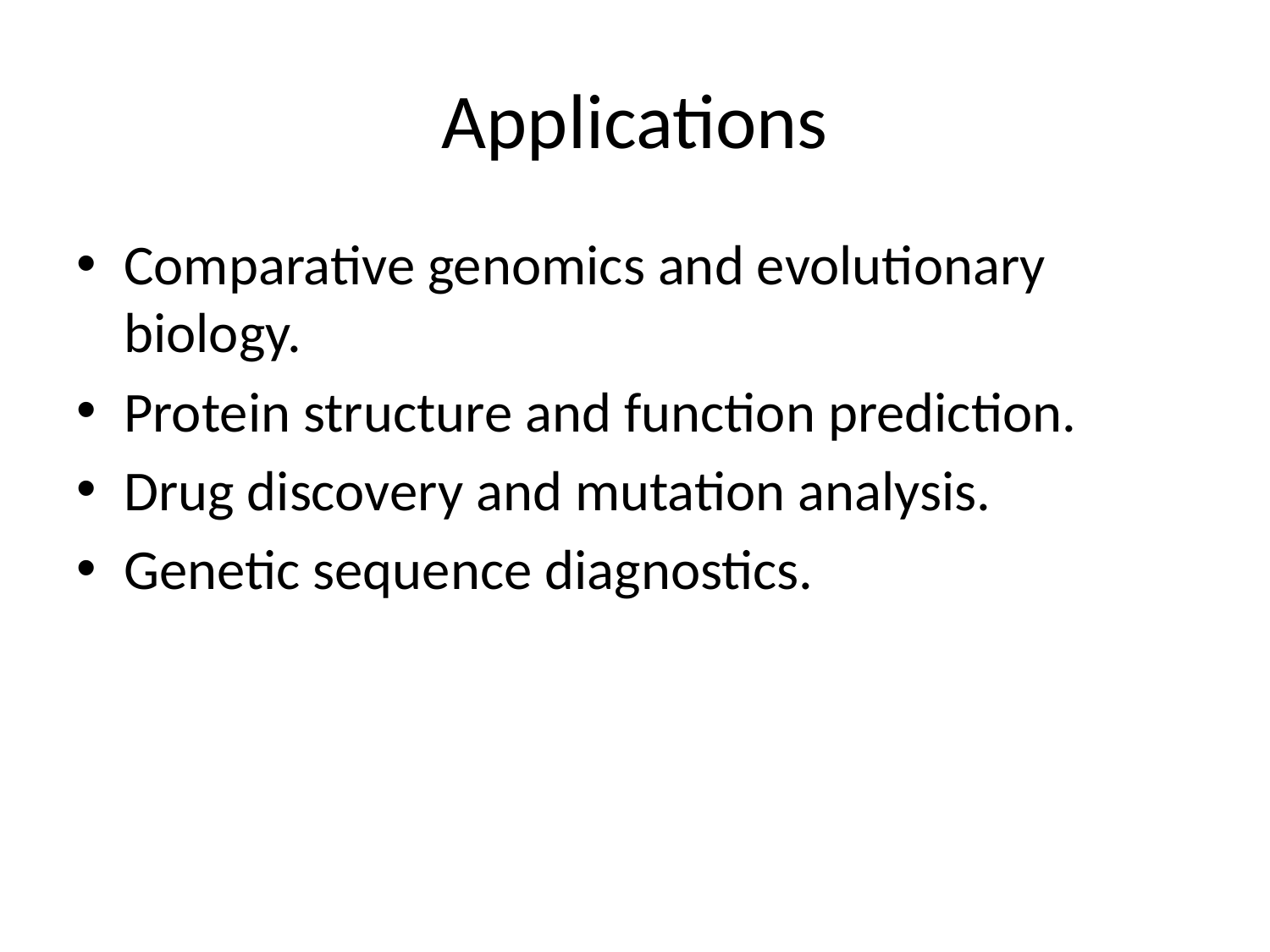

# Applications
Comparative genomics and evolutionary biology.
Protein structure and function prediction.
Drug discovery and mutation analysis.
Genetic sequence diagnostics.